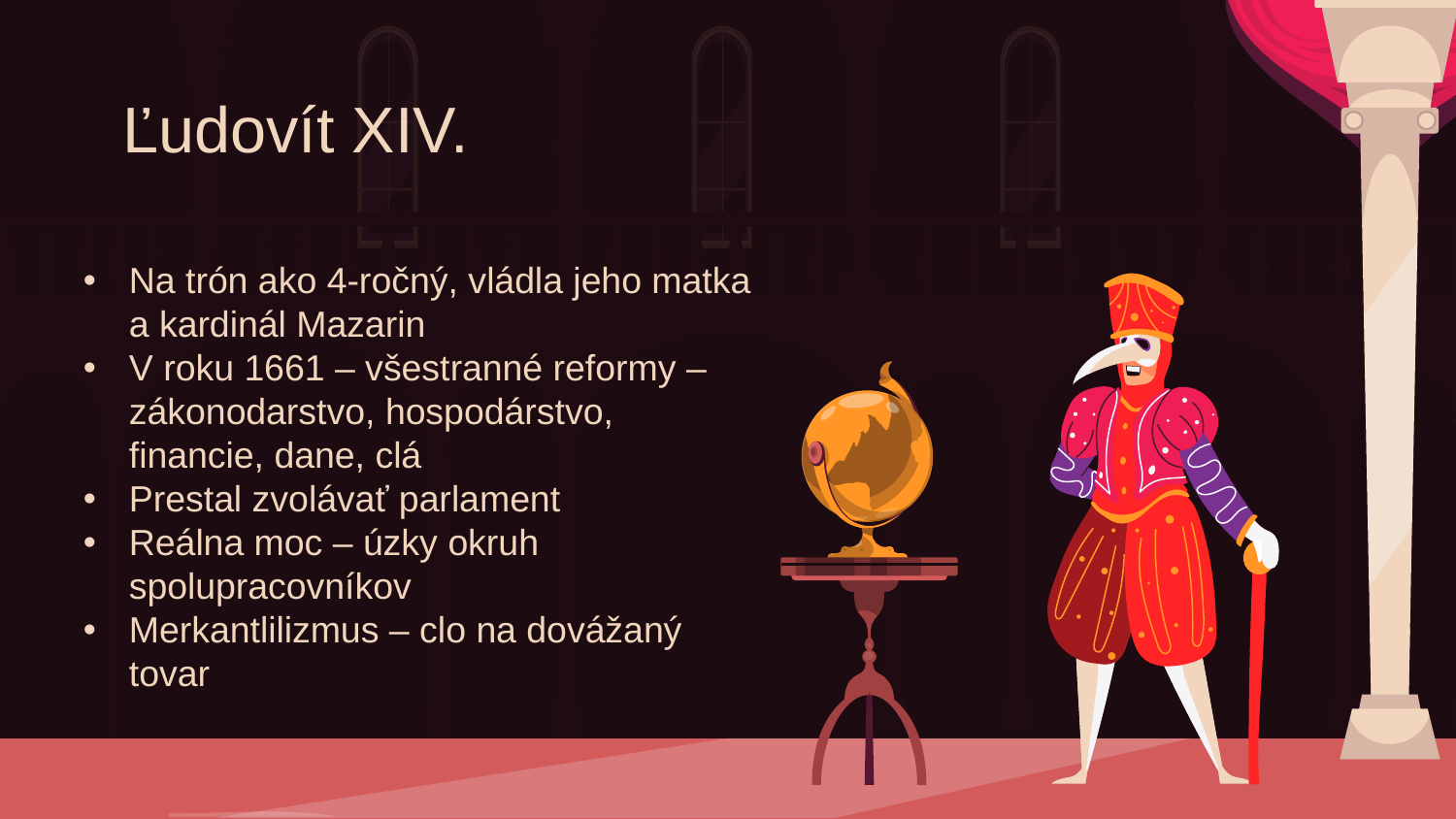

# Ľudovít XIV.
Na trón ako 4-ročný, vládla jeho matka a kardinál Mazarin
V roku 1661 – všestranné reformy – zákonodarstvo, hospodárstvo, financie, dane, clá
Prestal zvolávať parlament
Reálna moc – úzky okruh spolupracovníkov
Merkantlilizmus – clo na dovážaný tovar